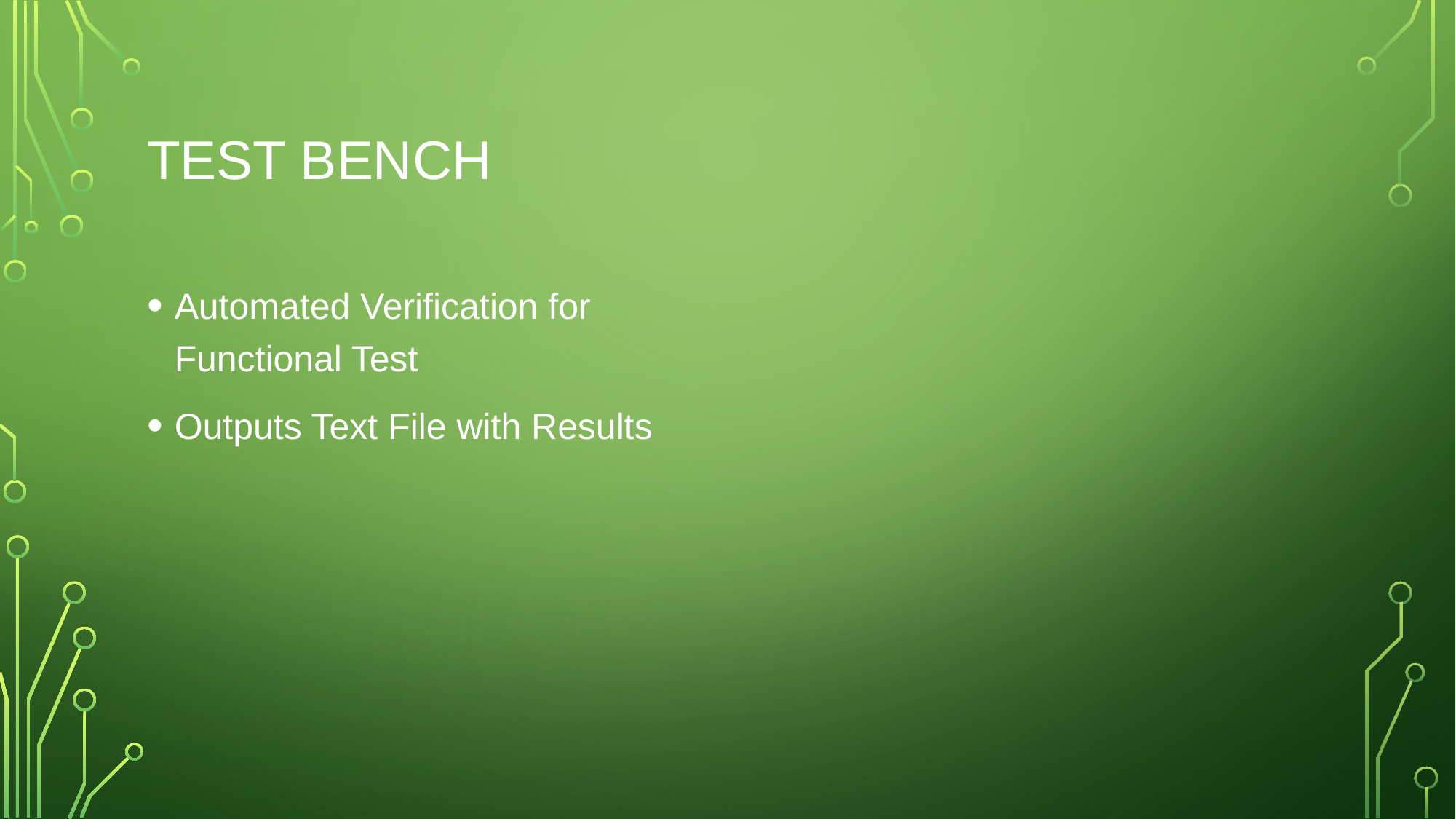

# Test Bench
Automated Verification for Functional Test
Outputs Text File with Results